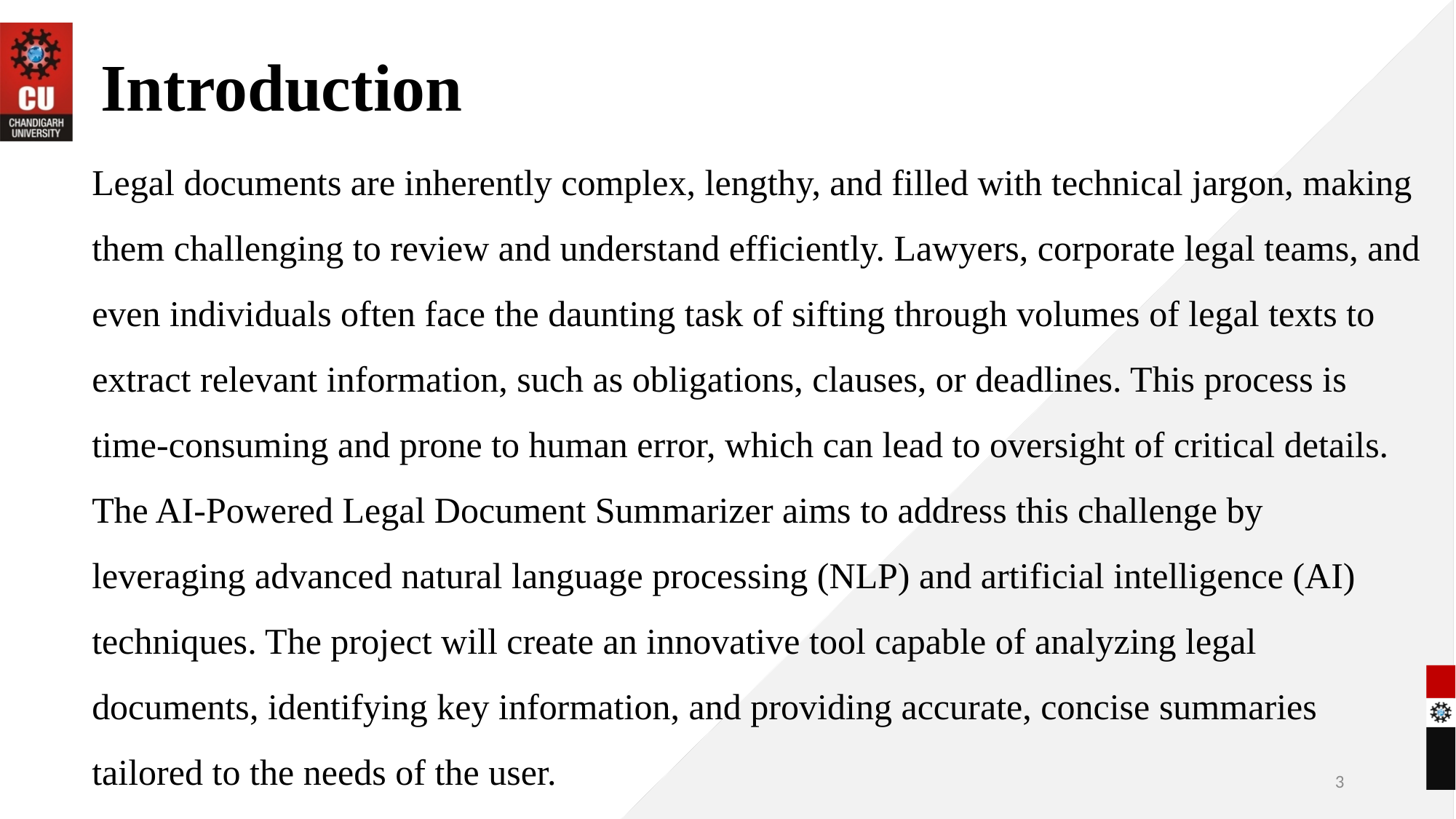

# Introduction
Legal documents are inherently complex, lengthy, and filled with technical jargon, making them challenging to review and understand efficiently. Lawyers, corporate legal teams, and even individuals often face the daunting task of sifting through volumes of legal texts to extract relevant information, such as obligations, clauses, or deadlines. This process is time-consuming and prone to human error, which can lead to oversight of critical details. The AI-Powered Legal Document Summarizer aims to address this challenge by leveraging advanced natural language processing (NLP) and artificial intelligence (AI) techniques. The project will create an innovative tool capable of analyzing legal documents, identifying key information, and providing accurate, concise summaries tailored to the needs of the user.
3